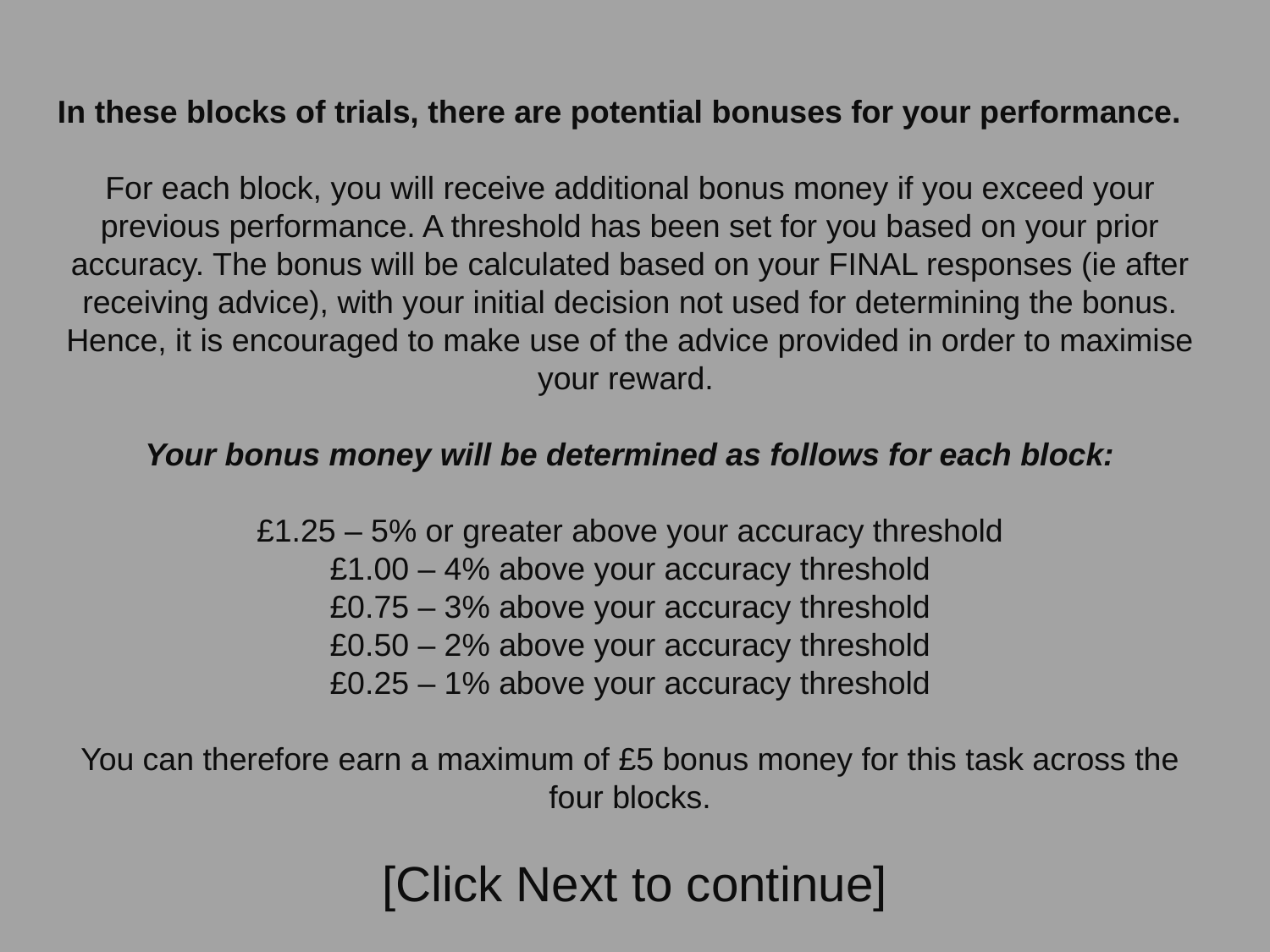

In these blocks of trials, there are potential bonuses for your performance.

For each block, you will receive additional bonus money if you exceed your previous performance. A threshold has been set for you based on your prior accuracy. The bonus will be calculated based on your FINAL responses (ie after receiving advice), with your initial decision not used for determining the bonus. Hence, it is encouraged to make use of the advice provided in order to maximise your reward.

Your bonus money will be determined as follows for each block:

£1.25 – 5% or greater above your accuracy threshold
£1.00 – 4% above your accuracy threshold
£0.75 – 3% above your accuracy threshold
£0.50 – 2% above your accuracy threshold
£0.25 – 1% above your accuracy threshold

You can therefore earn a maximum of £5 bonus money for this task across the four blocks.
[Click Next to continue]